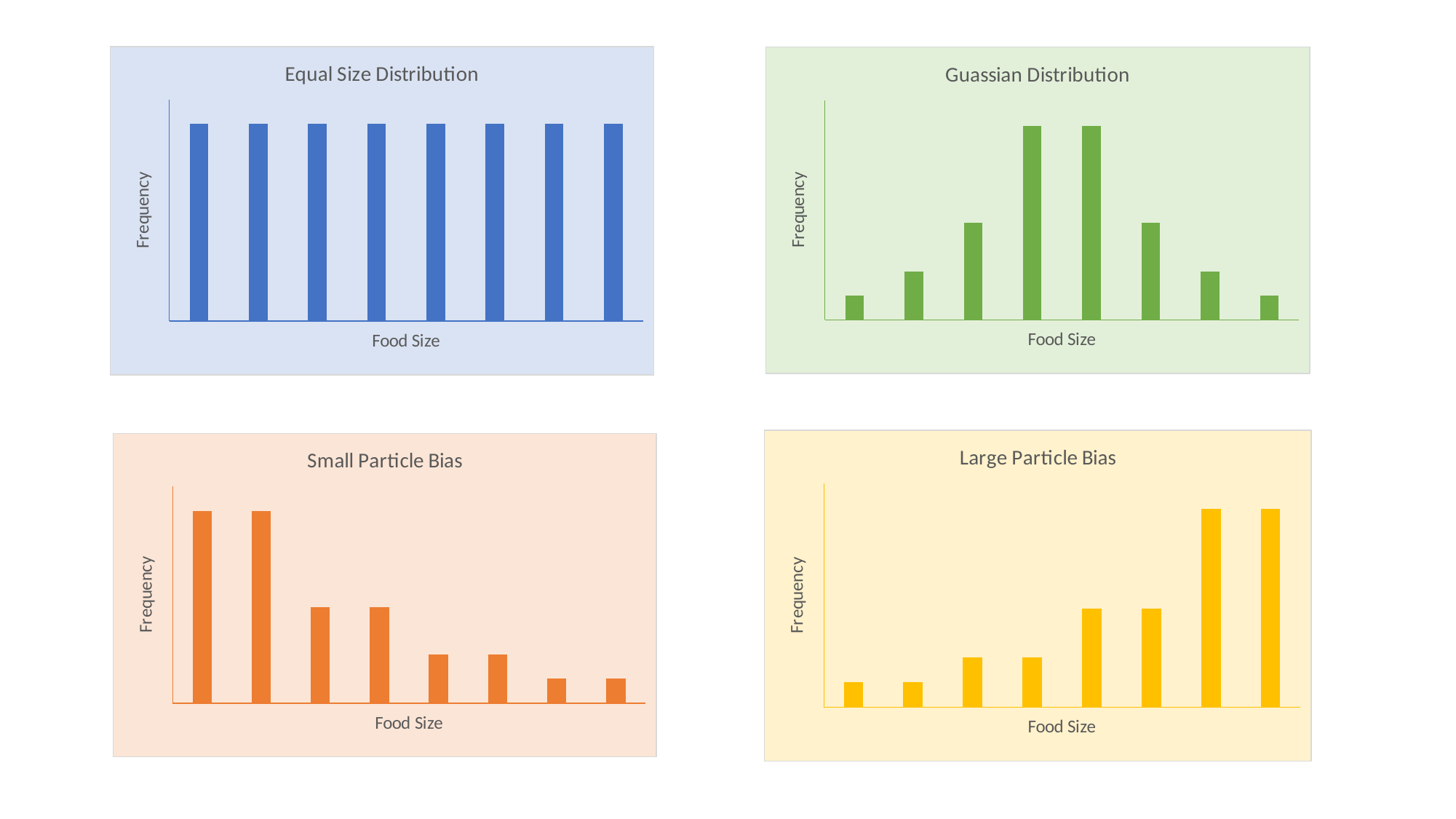

### Chart: Equal Size Distribution

| Category |  |
|---|---|

### Chart: Guassian Distribution

| Category |  |
|---|---|

### Chart: Large Particle Bias

| Category |  |
|---|---|

### Chart: Small Particle Bias

| Category |  |
|---|---|